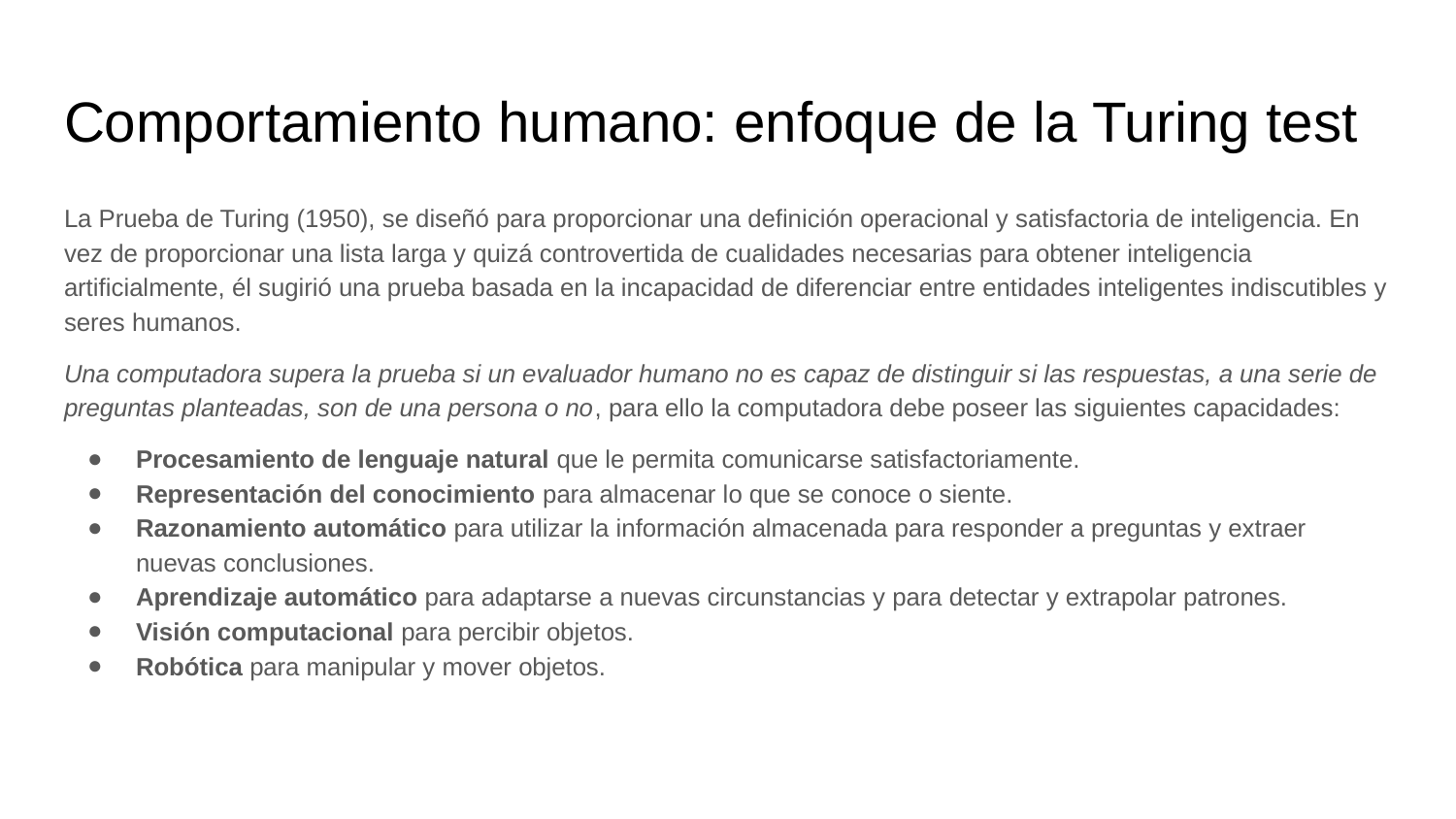

# Comportamiento humano: enfoque de la Turing test
La Prueba de Turing (1950), se diseñó para proporcionar una definición operacional y satisfactoria de inteligencia. En vez de proporcionar una lista larga y quizá controvertida de cualidades necesarias para obtener inteligencia artificialmente, él sugirió una prueba basada en la incapacidad de diferenciar entre entidades inteligentes indiscutibles y seres humanos.
Una computadora supera la prueba si un evaluador humano no es capaz de distinguir si las respuestas, a una serie de preguntas planteadas, son de una persona o no, para ello la computadora debe poseer las siguientes capacidades:
Procesamiento de lenguaje natural que le permita comunicarse satisfactoriamente.
Representación del conocimiento para almacenar lo que se conoce o siente.
Razonamiento automático para utilizar la información almacenada para responder a preguntas y extraer nuevas conclusiones.
Aprendizaje automático para adaptarse a nuevas circunstancias y para detectar y extrapolar patrones.
Visión computacional para percibir objetos.
Robótica para manipular y mover objetos.